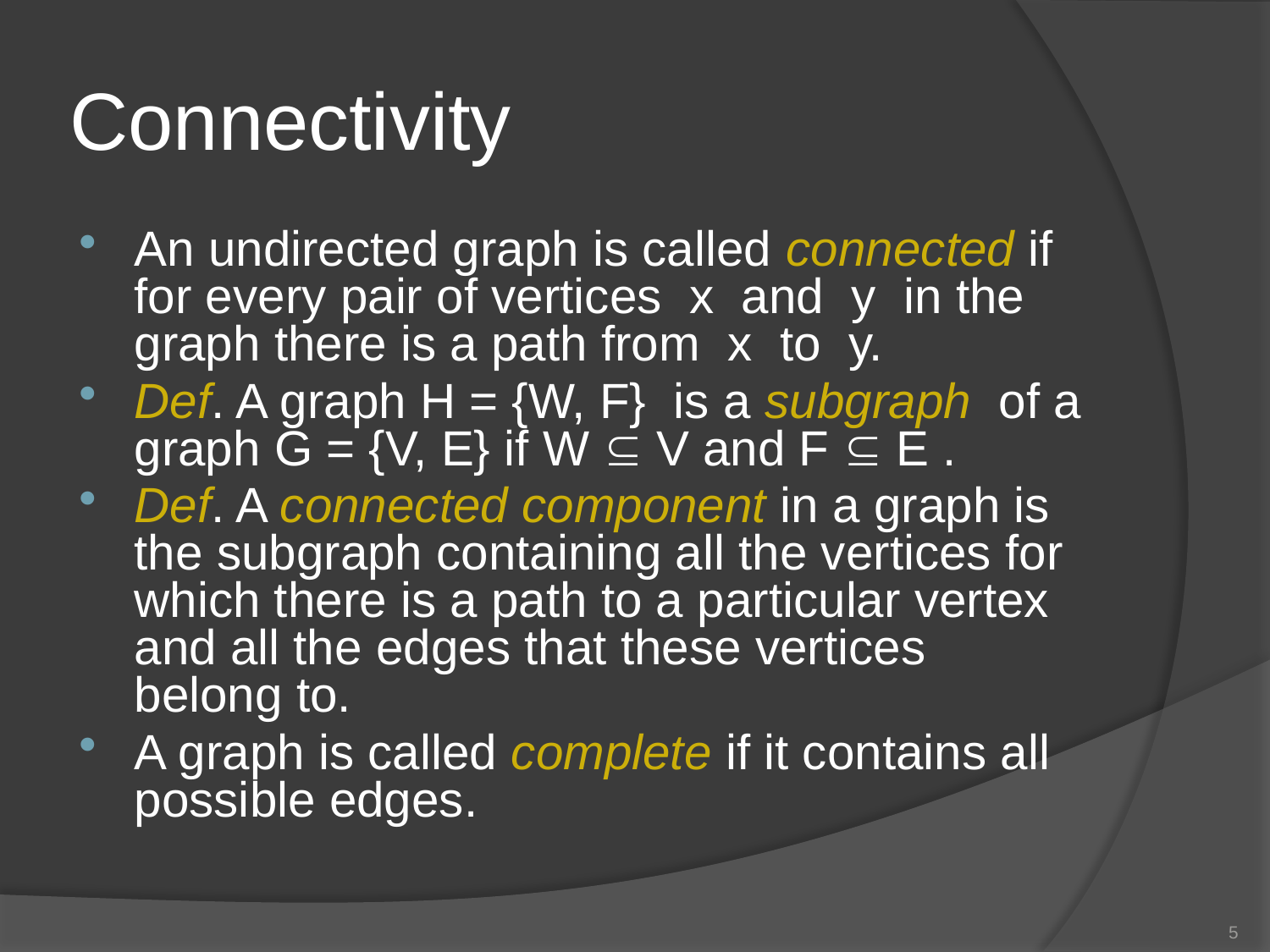

# Connectivity
An undirected graph is called connected if for every pair of vertices  x  and  y  in the graph there is a path from  x  to  y.
Def. A graph H = {W, F}  is a subgraph  of a graph G = {V, E} if W ⊆ V and F ⊆ E .
Def. A connected component in a graph is the subgraph containing all the vertices for which there is a path to a particular vertex and all the edges that these vertices belong to.
A graph is called complete if it contains all possible edges.
5